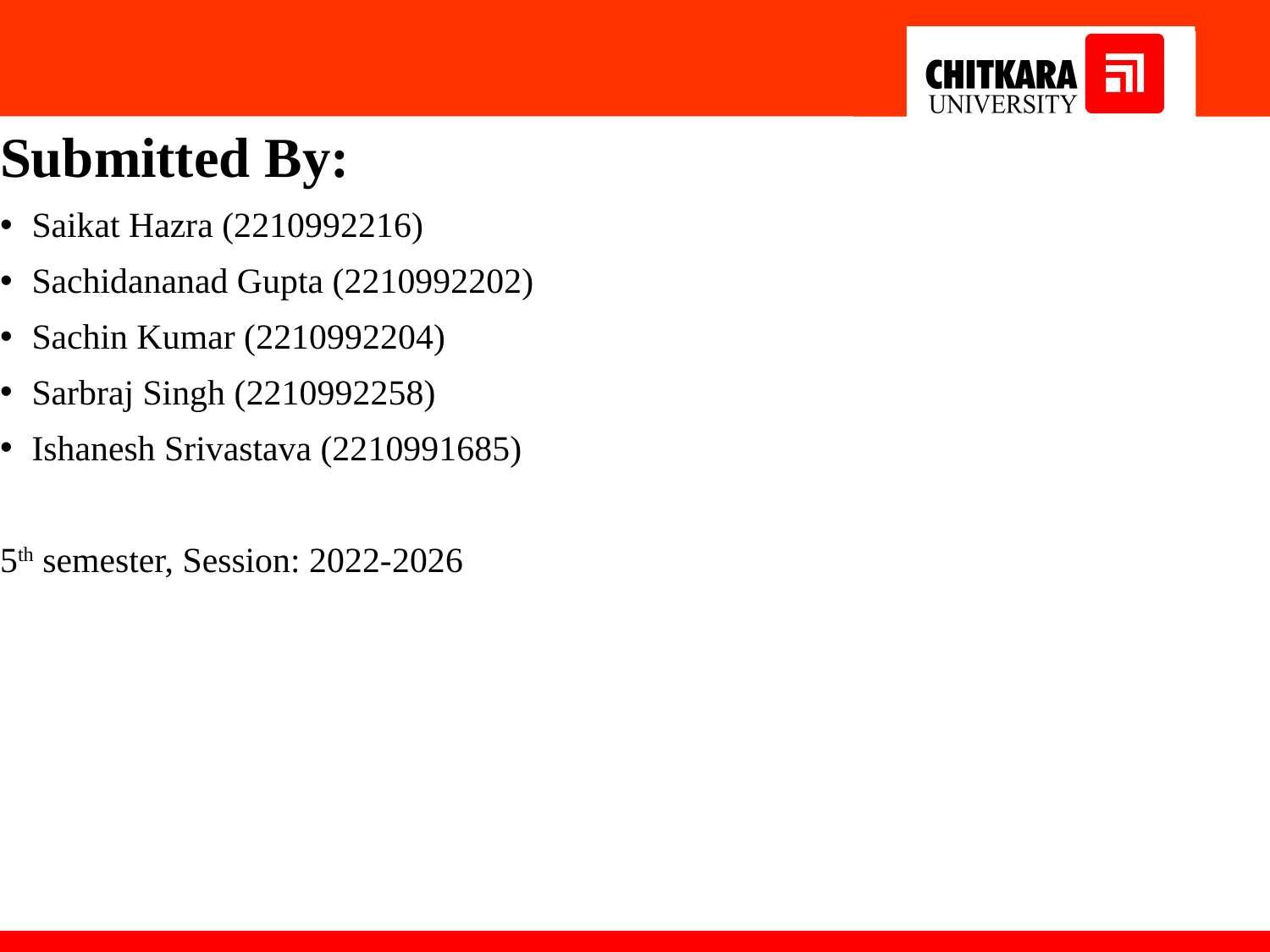

# Submitted By:
Saikat Hazra (2210992216)
Sachidananad Gupta (2210992202)
Sachin Kumar (2210992204)
Sarbraj Singh (2210992258)
Ishanesh Srivastava (2210991685)

5th semester, Session: 2022-2026